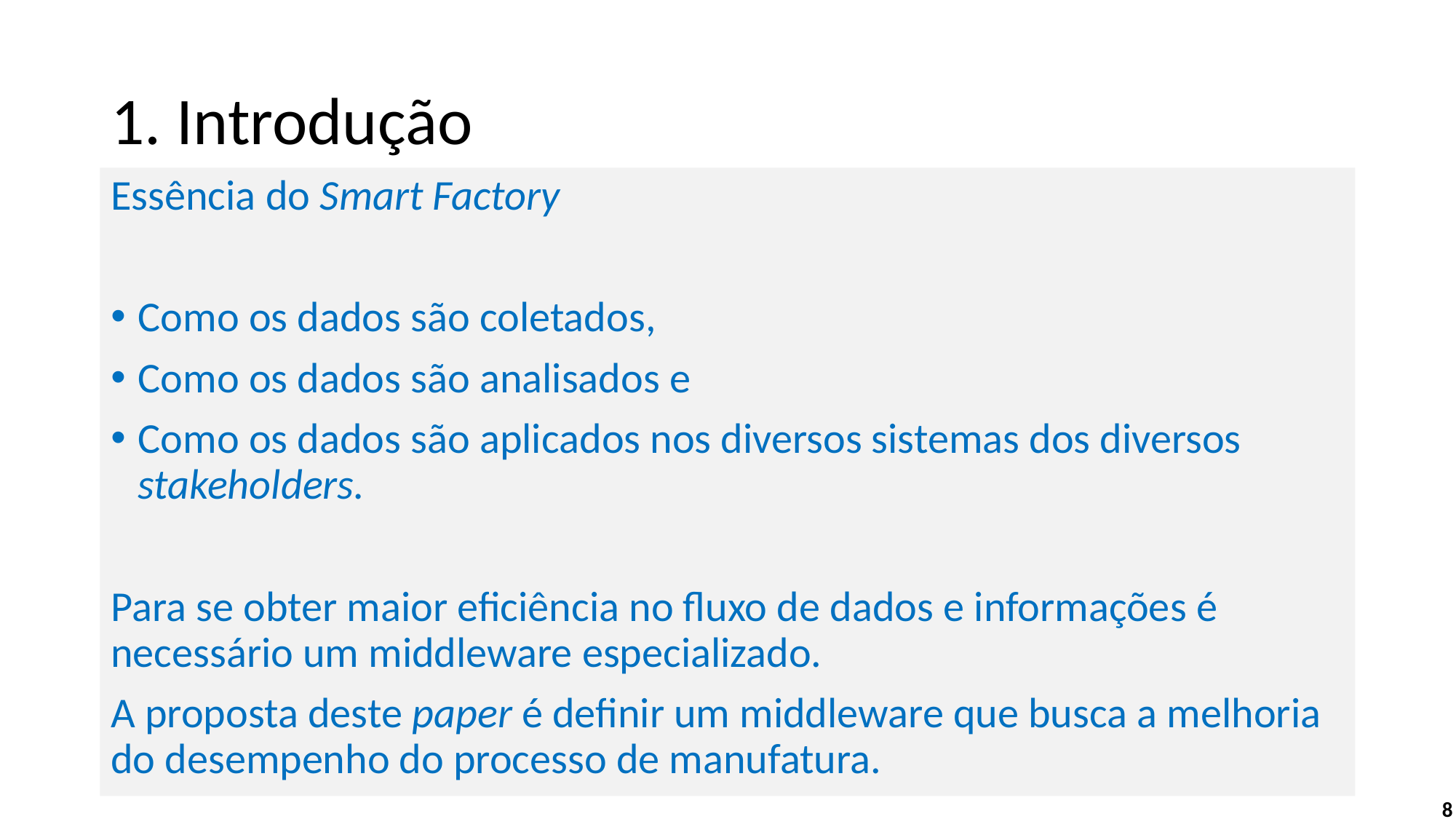

# 1. Introdução
Essência do Smart Factory

Como os dados são coletados,
Como os dados são analisados e
Como os dados são aplicados nos diversos sistemas dos diversos stakeholders.

Para se obter maior eficiência no fluxo de dados e informações é necessário um middleware especializado.
A proposta deste paper é definir um middleware que busca a melhoria do desempenho do processo de manufatura.